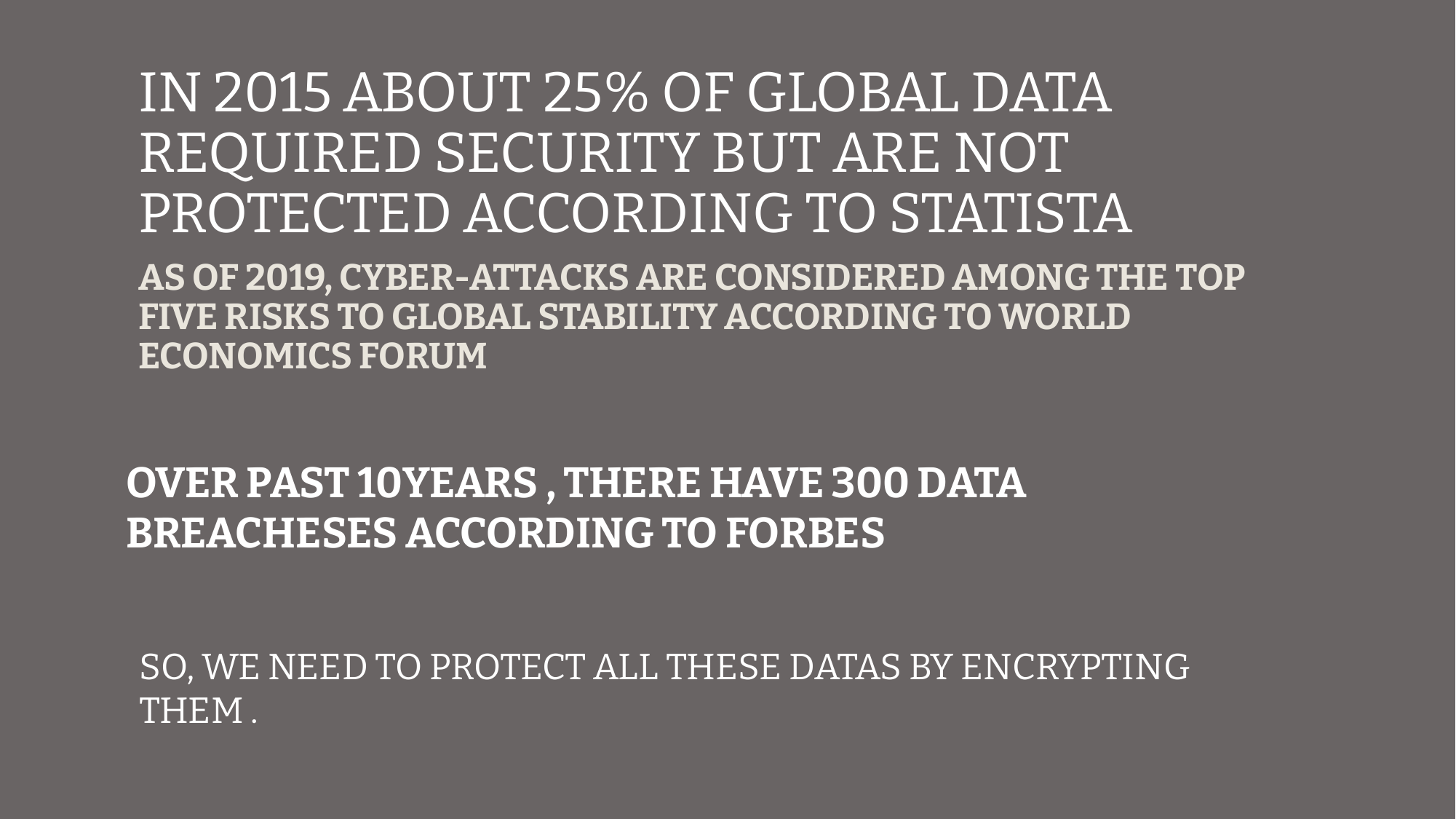

# In 2015 about 25% of global data required security but are not protected according to Statista
AS OF 2019, CYBER-ATTACKS ARE CONSIDERED AMONG THE TOP FIVE RISKS TO GLOBAL STABILITY ACCORDING TO WORLD ECONOMICS FORUM
OVER PAST 10YEARS , THERE HAVE 300 DATA BREACHESES ACCORDING TO FORBES
SO, WE NEED TO PROTECT ALL THESE DATAS BY ENCRYPTING THEM .